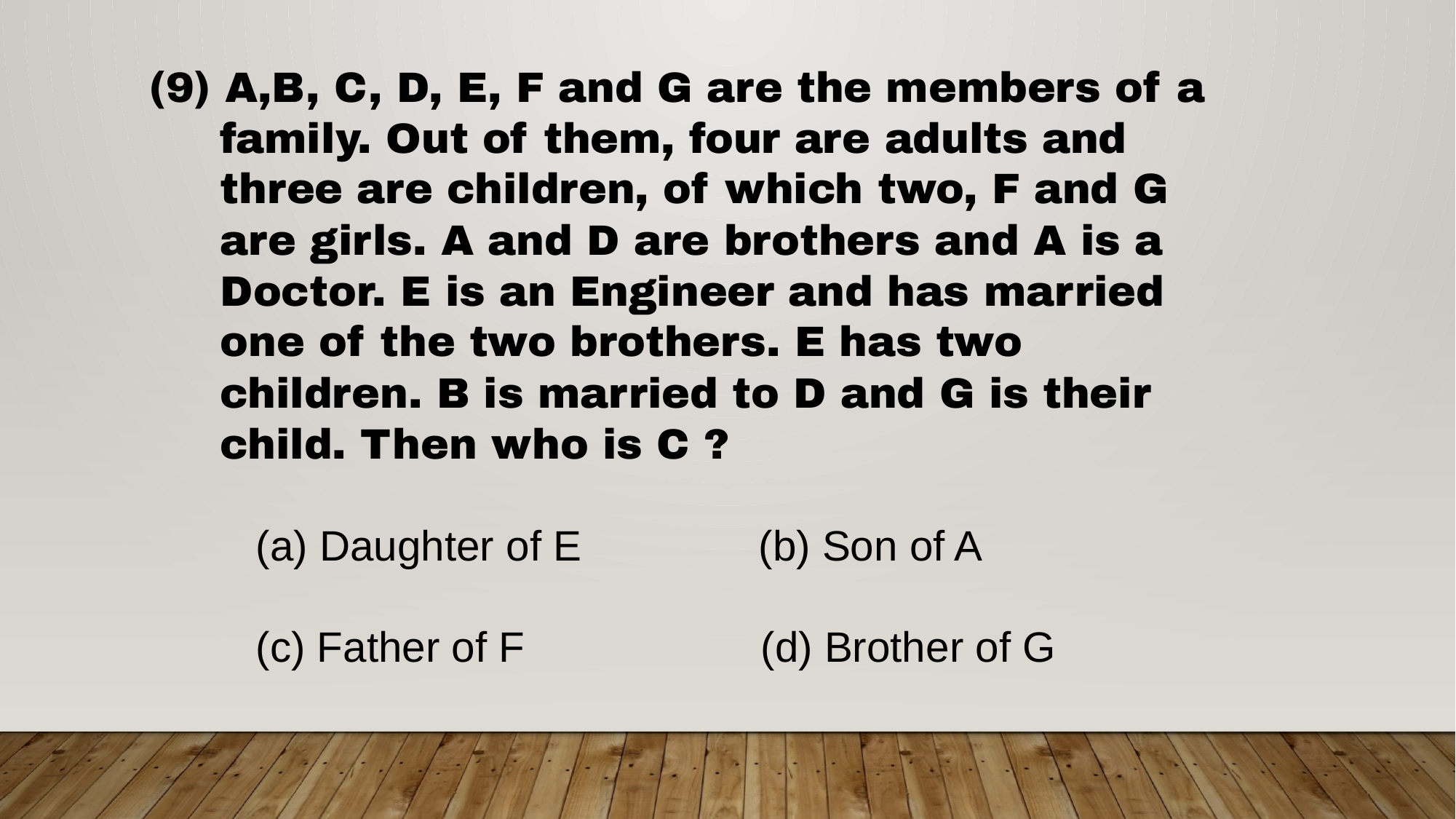

(9) A,B, C, D, E, F and G are the members of a
     family. Out of them, four are adults and
     three are children, of which two, F and G
     are girls. A and D are brothers and A is a
     Doctor. E is an Engineer and has married
     one of the two brothers. E has two
     children. B is married to D and G is their
     child. Then who is C ?

         (a) Daughter of E               (b) Son of A

         (c) Father of F                    (d) Brother of G